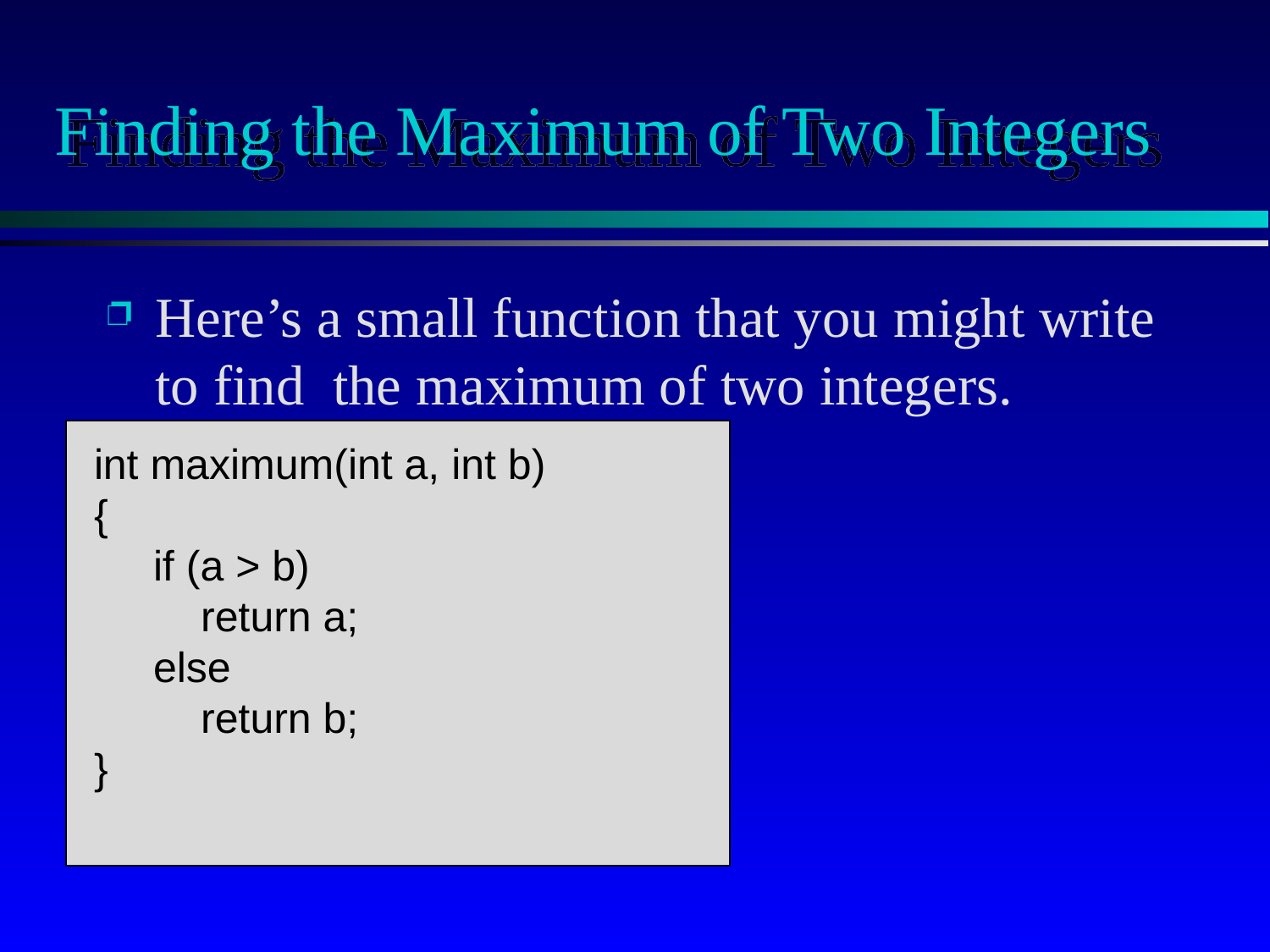

# Finding the Maximum of Two Integers
Here’s a small function that you might write to find  the maximum of two integers.

int maximum(int a, int b)
{
     if (a > b)
         return a;
     else
         return b;
}